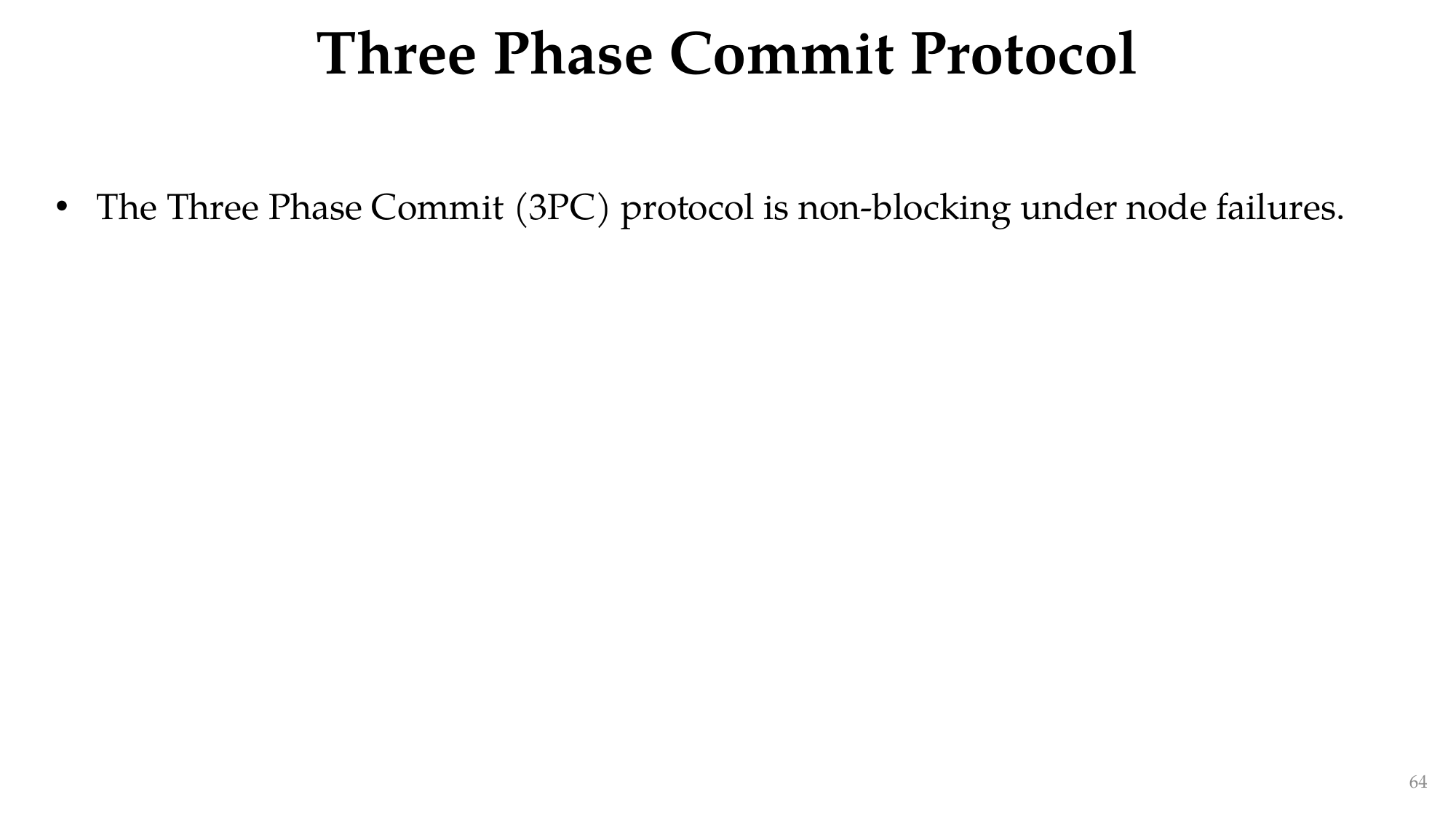

# Three Phase Commit Protocol
The Three Phase Commit (3PC) protocol is non-blocking under node failures.

64